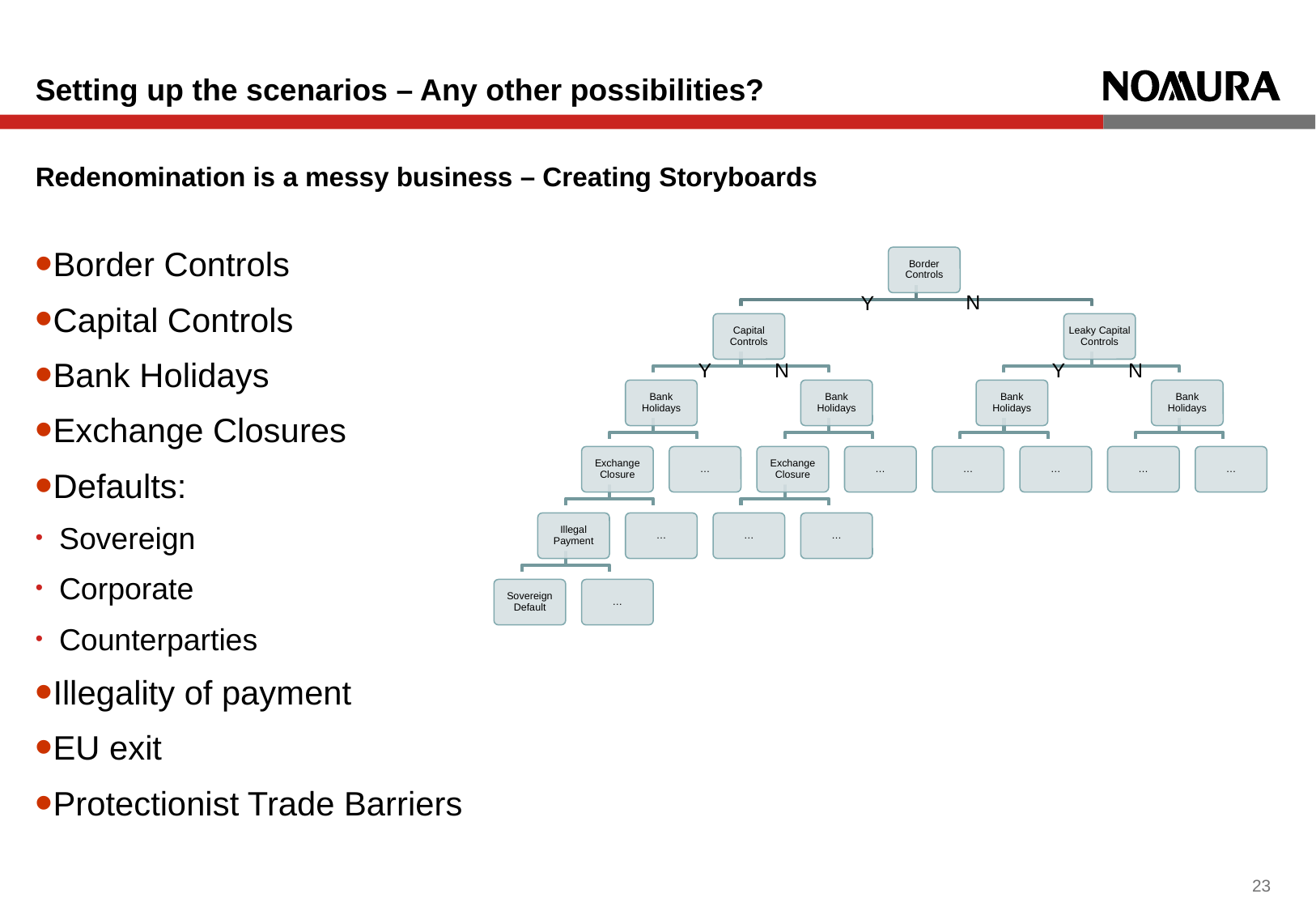

# Setting up the scenarios – Any other possibilities?
Border Controls
Capital Controls
Bank Holidays
Exchange Closure
Illegal Payment
Sovereign Default
…
…
…
Bank Holidays
Exchange Closure
…
…
…
Leaky Capital Controls
Bank Holidays
…
…
Bank Holidays
…
…
Redenomination is a messy business – Creating Storyboards

Border Controls
Capital Controls
Bank Holidays
Exchange Closures
Defaults:
Sovereign
Corporate
Counterparties
Illegality of payment
EU exit
Protectionist Trade Barriers

N
Y
Y
N
Y
N
23